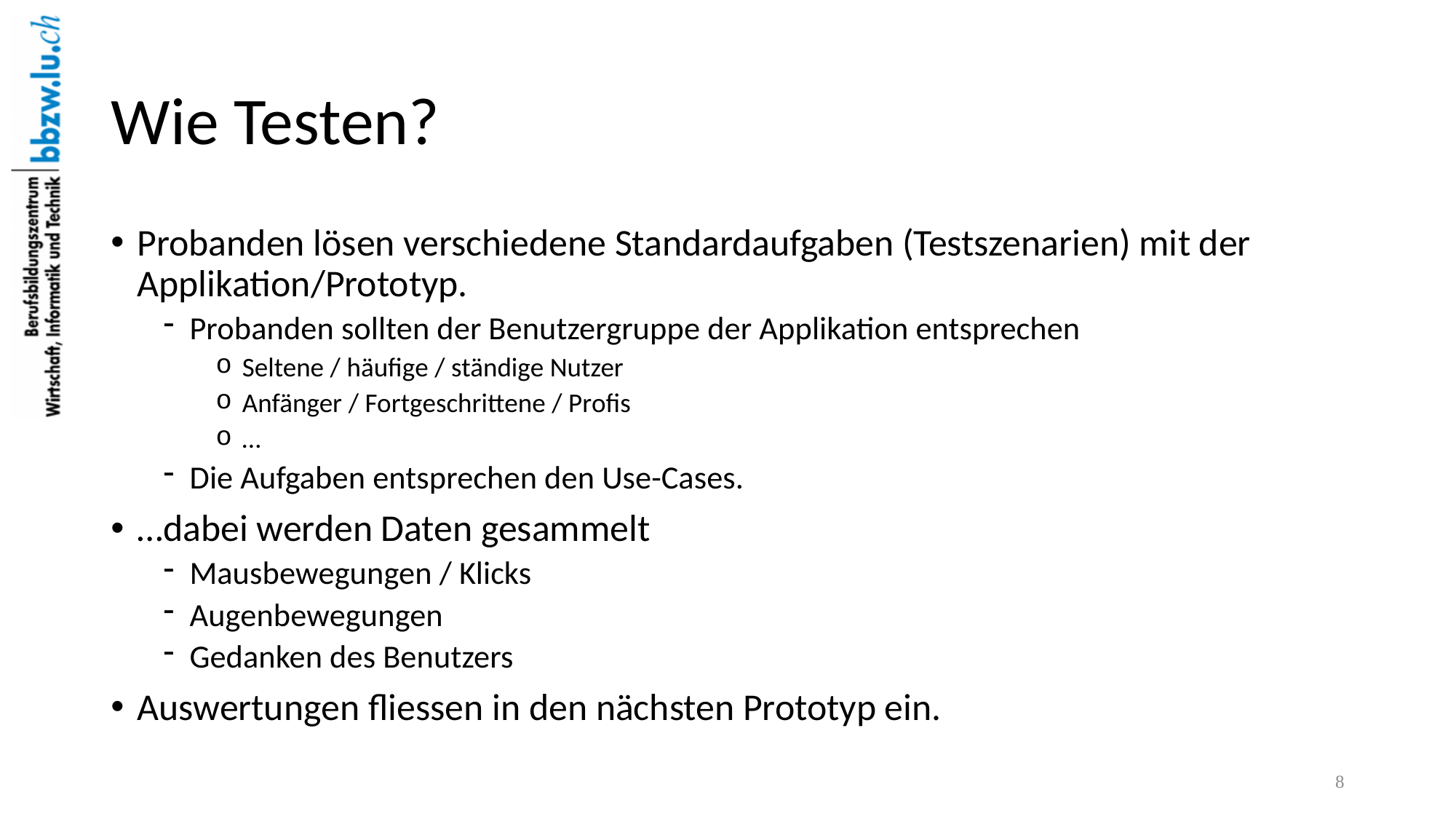

# Wie Testen?
Probanden lösen verschiedene Standardaufgaben (Testszenarien) mit der Applikation/Prototyp.
Probanden sollten der Benutzergruppe der Applikation entsprechen
Seltene / häufige / ständige Nutzer
Anfänger / Fortgeschrittene / Profis
…
Die Aufgaben entsprechen den Use-Cases.
…dabei werden Daten gesammelt
Mausbewegungen / Klicks
Augenbewegungen
Gedanken des Benutzers
Auswertungen fliessen in den nächsten Prototyp ein.

8